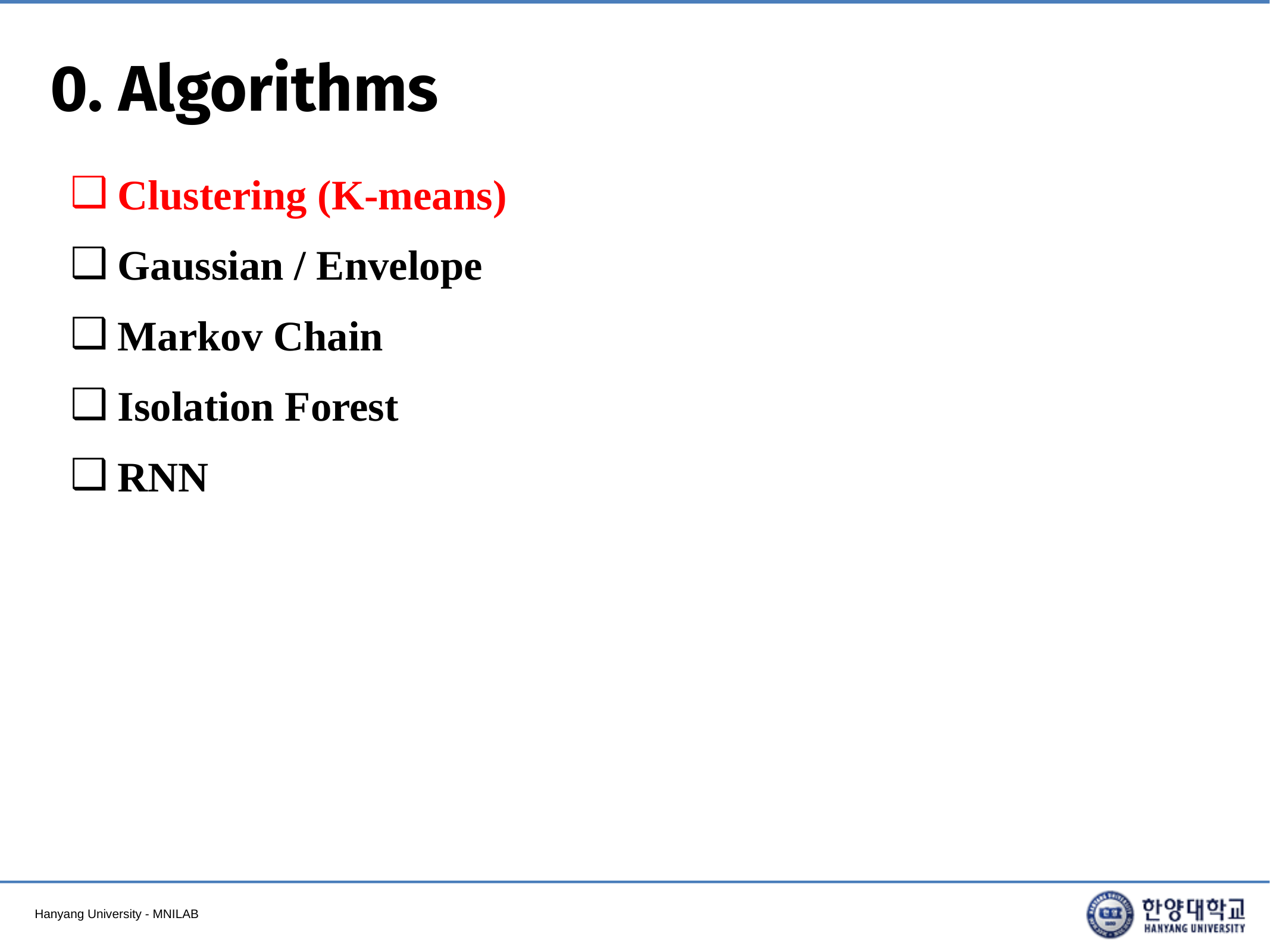

# 0. Algorithms
Clustering (K-means)
Gaussian / Envelope
Markov Chain
Isolation Forest
RNN